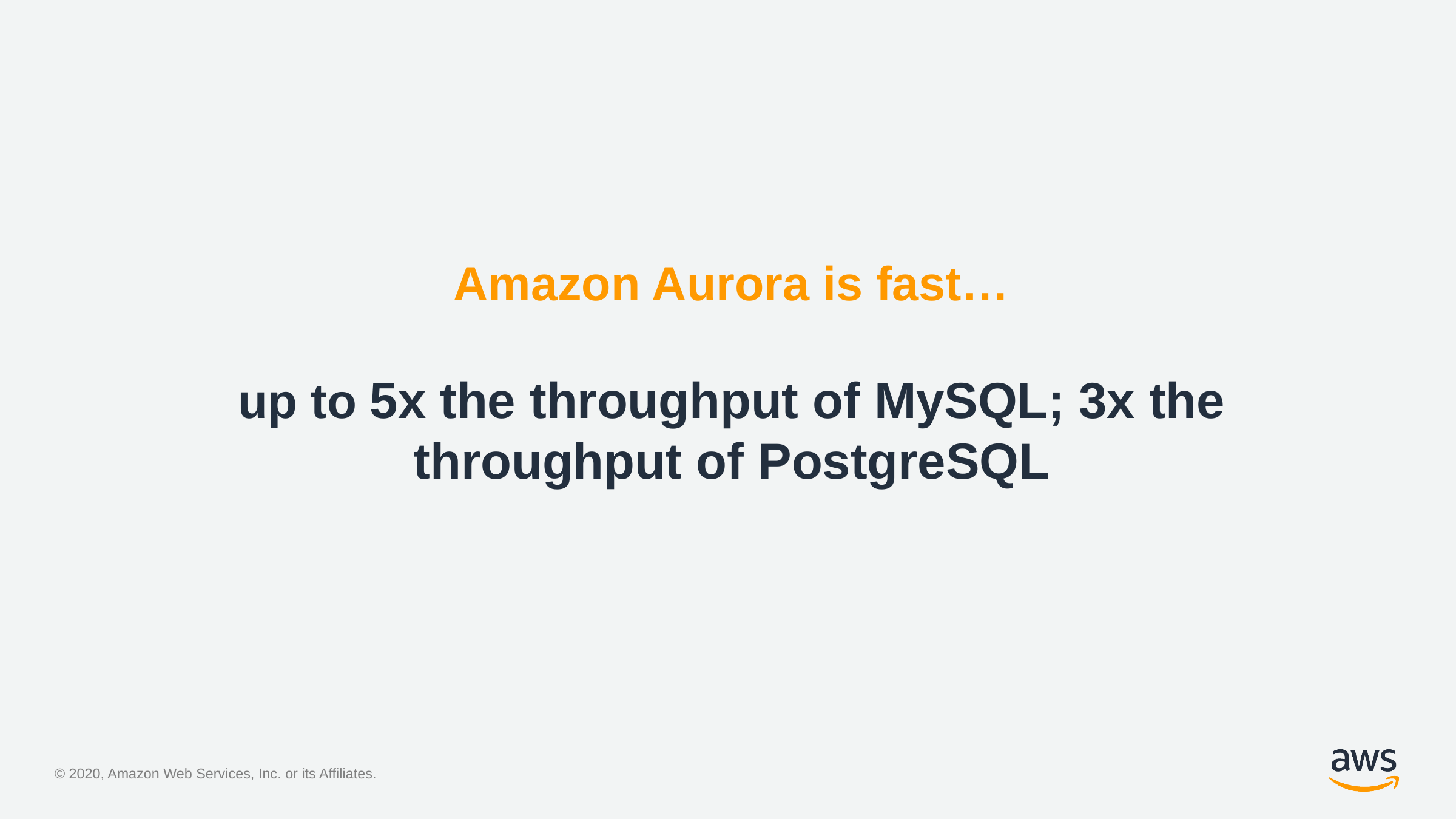

# Amazon Aurora is fast… up to 5x the throughput of MySQL; 3x the throughput of PostgreSQL